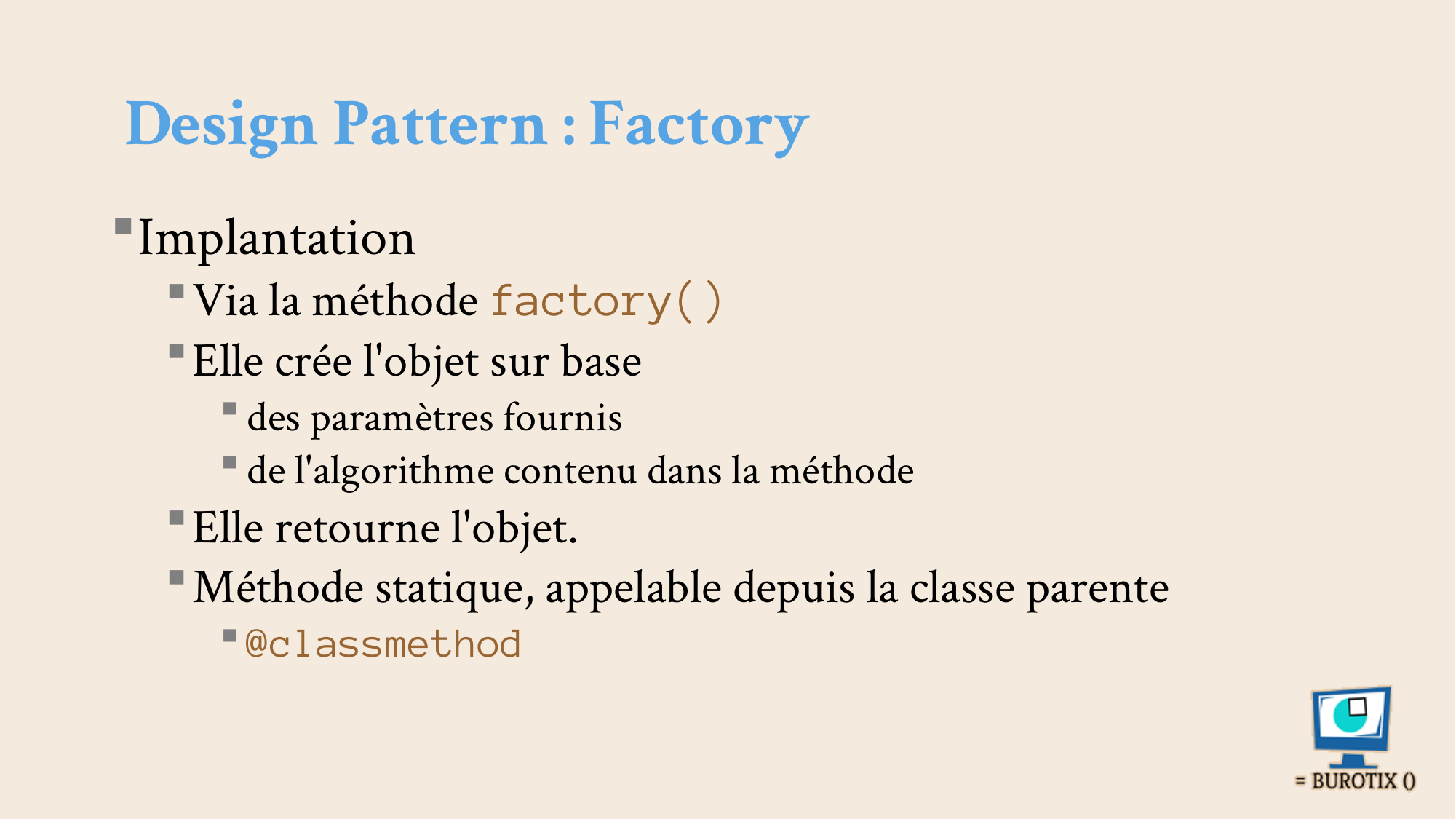

# Design Pattern : Factory
Implantation
Via la méthode factory()
Elle crée l'objet sur base
des paramètres fournis
de l'algorithme contenu dans la méthode
Elle retourne l'objet.
Méthode statique, appelable depuis la classe parente
@classmethod